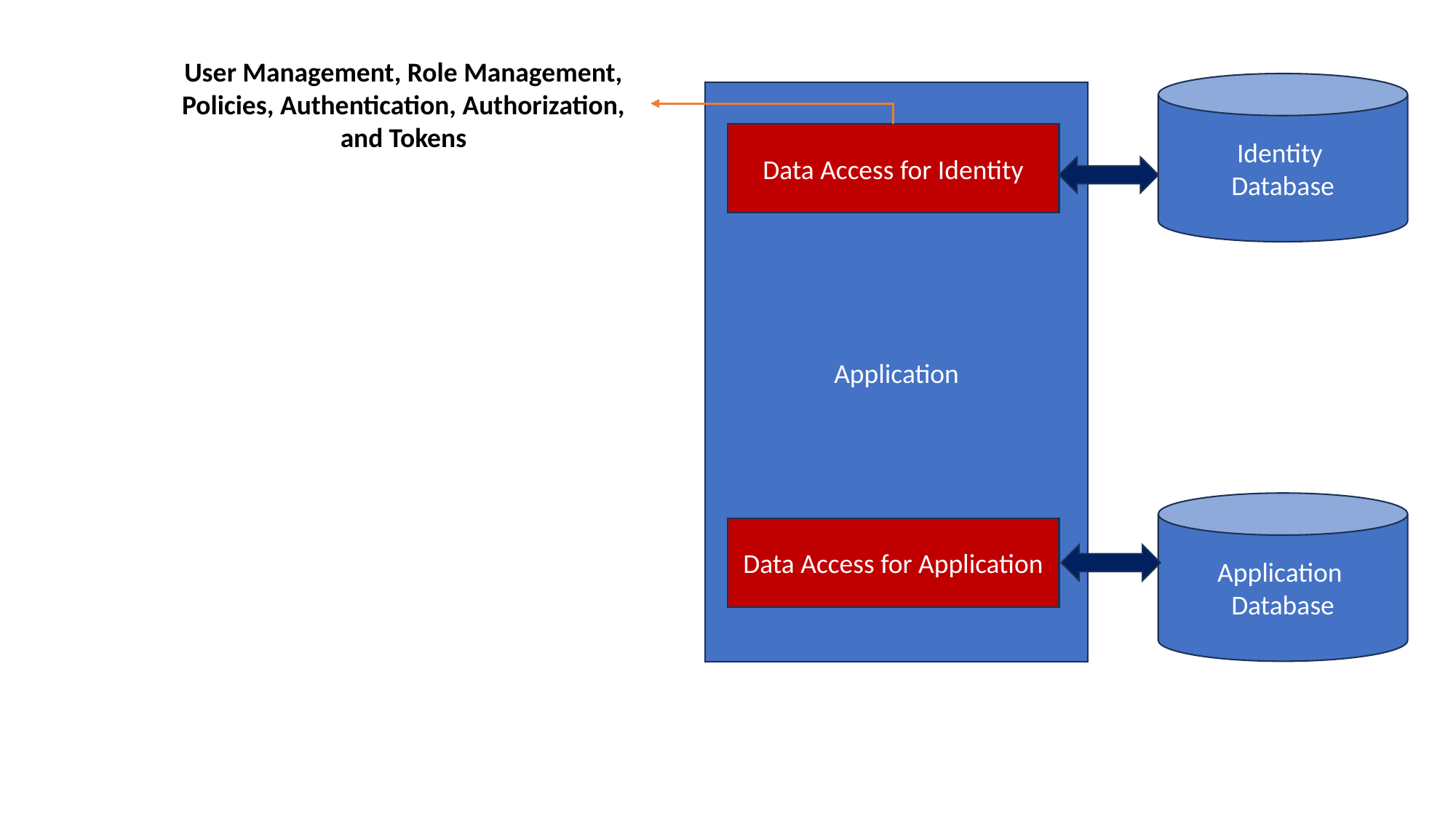

User Management, Role Management, Policies, Authentication, Authorization, and Tokens
Identity
Database
Application
Data Access for Identity

Application
Database
Data Access for Application